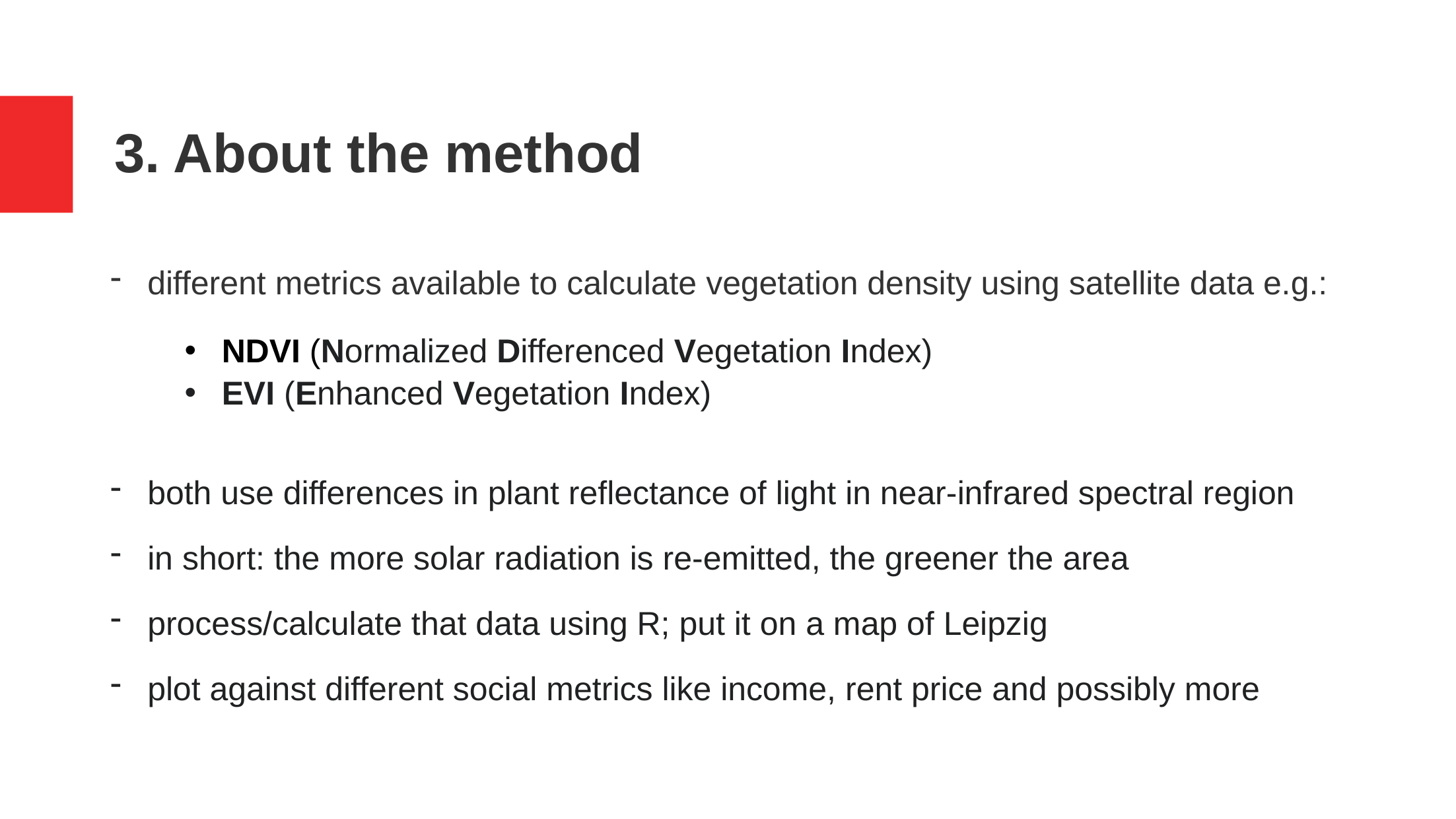

# 3. About the method
different metrics available to calculate vegetation density using satellite data e.g.:
NDVI (Normalized Differenced Vegetation Index)
EVI (Enhanced Vegetation Index)

both use differences in plant reflectance of light in near-infrared spectral region
in short: the more solar radiation is re-emitted, the greener the area
process/calculate that data using R; put it on a map of Leipzig
plot against different social metrics like income, rent price and possibly more